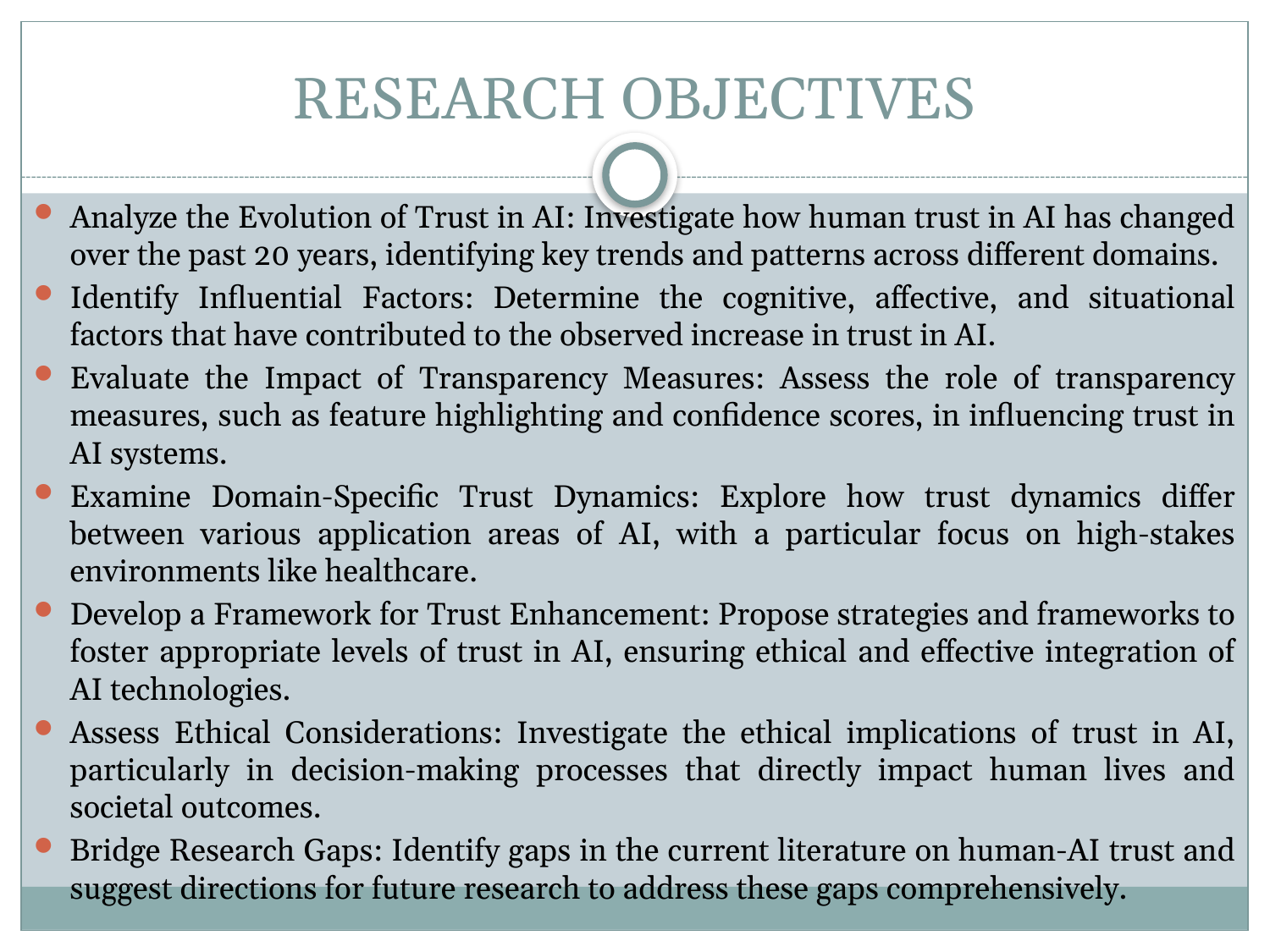

# RESEARCH OBJECTIVES
Analyze the Evolution of Trust in AI: Investigate how human trust in AI has changed over the past 20 years, identifying key trends and patterns across different domains.
Identify Influential Factors: Determine the cognitive, affective, and situational factors that have contributed to the observed increase in trust in AI.
Evaluate the Impact of Transparency Measures: Assess the role of transparency measures, such as feature highlighting and confidence scores, in influencing trust in AI systems.
Examine Domain-Specific Trust Dynamics: Explore how trust dynamics differ between various application areas of AI, with a particular focus on high-stakes environments like healthcare.
Develop a Framework for Trust Enhancement: Propose strategies and frameworks to foster appropriate levels of trust in AI, ensuring ethical and effective integration of AI technologies.
Assess Ethical Considerations: Investigate the ethical implications of trust in AI, particularly in decision-making processes that directly impact human lives and societal outcomes.
Bridge Research Gaps: Identify gaps in the current literature on human-AI trust and suggest directions for future research to address these gaps comprehensively.